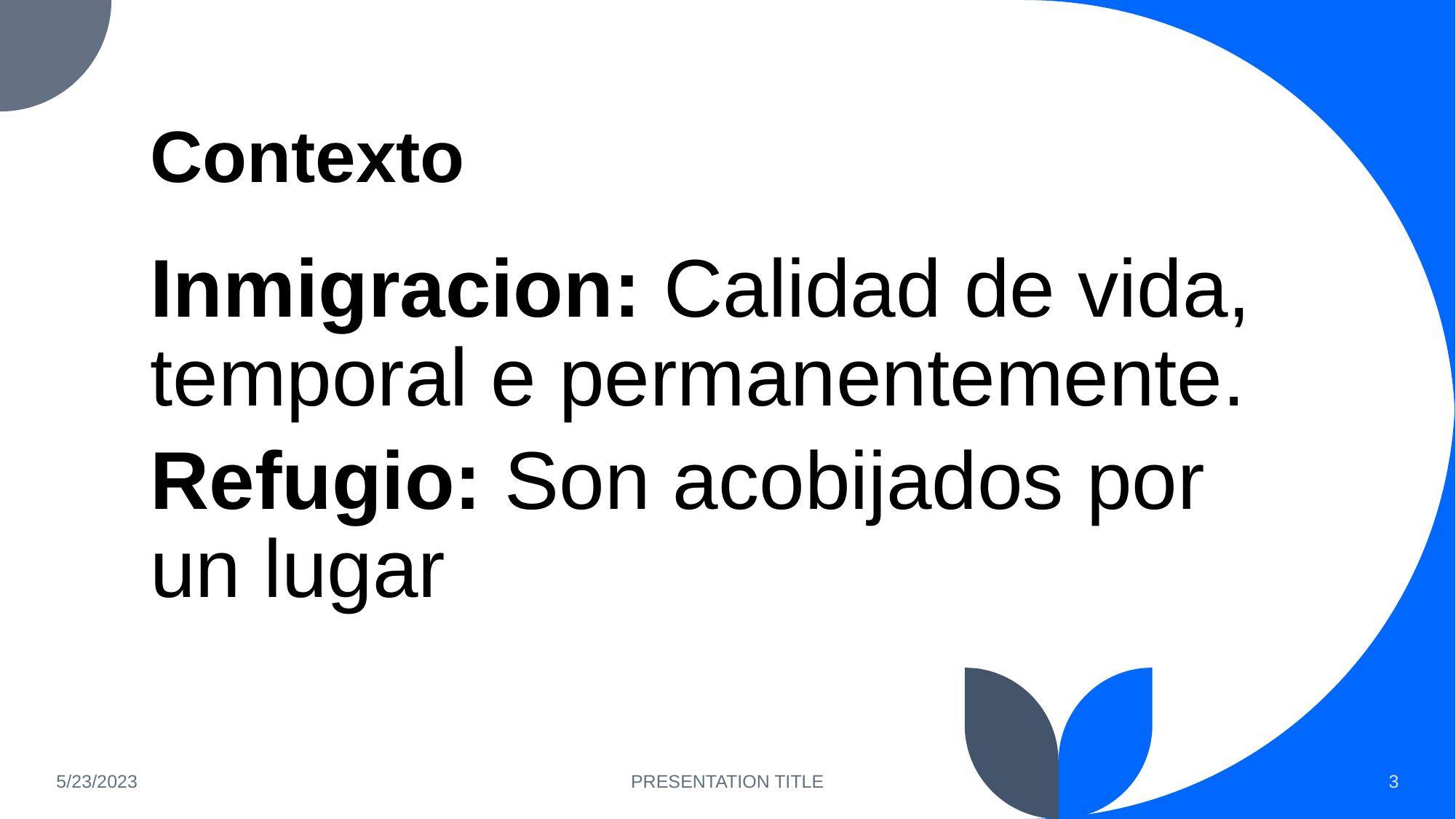

# Contexto
Inmigracion: Calidad de vida, temporal e permanentemente.
Refugio: Son acobijados por un lugar

5/23/2023
PRESENTATION TITLE
3